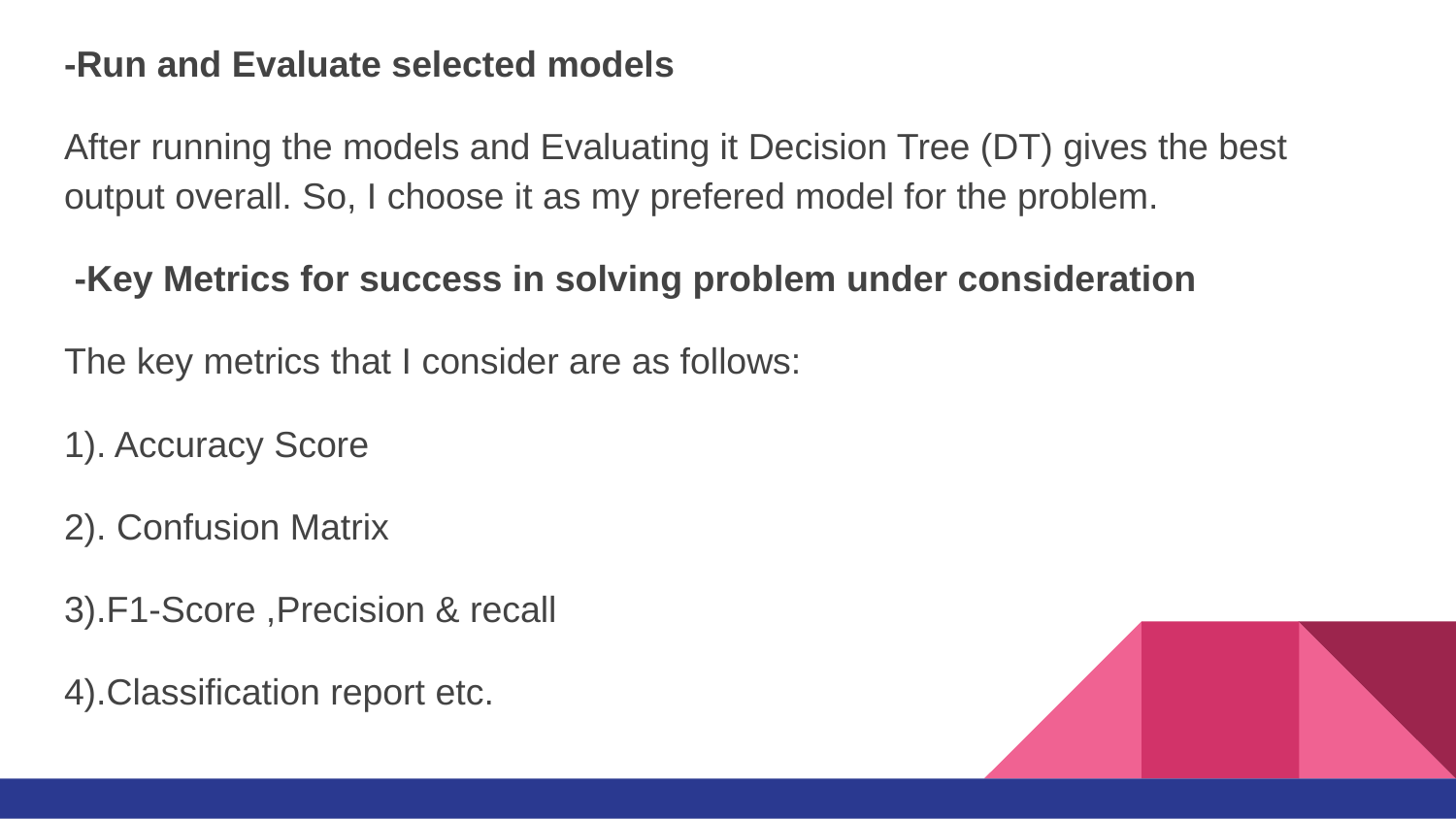

-Run and Evaluate selected models
After running the models and Evaluating it Decision Tree (DT) gives the best output overall. So, I choose it as my prefered model for the problem.
 -Key Metrics for success in solving problem under consideration
The key metrics that I consider are as follows:
1). Accuracy Score
2). Confusion Matrix
3).F1-Score ,Precision & recall
4).Classification report etc.